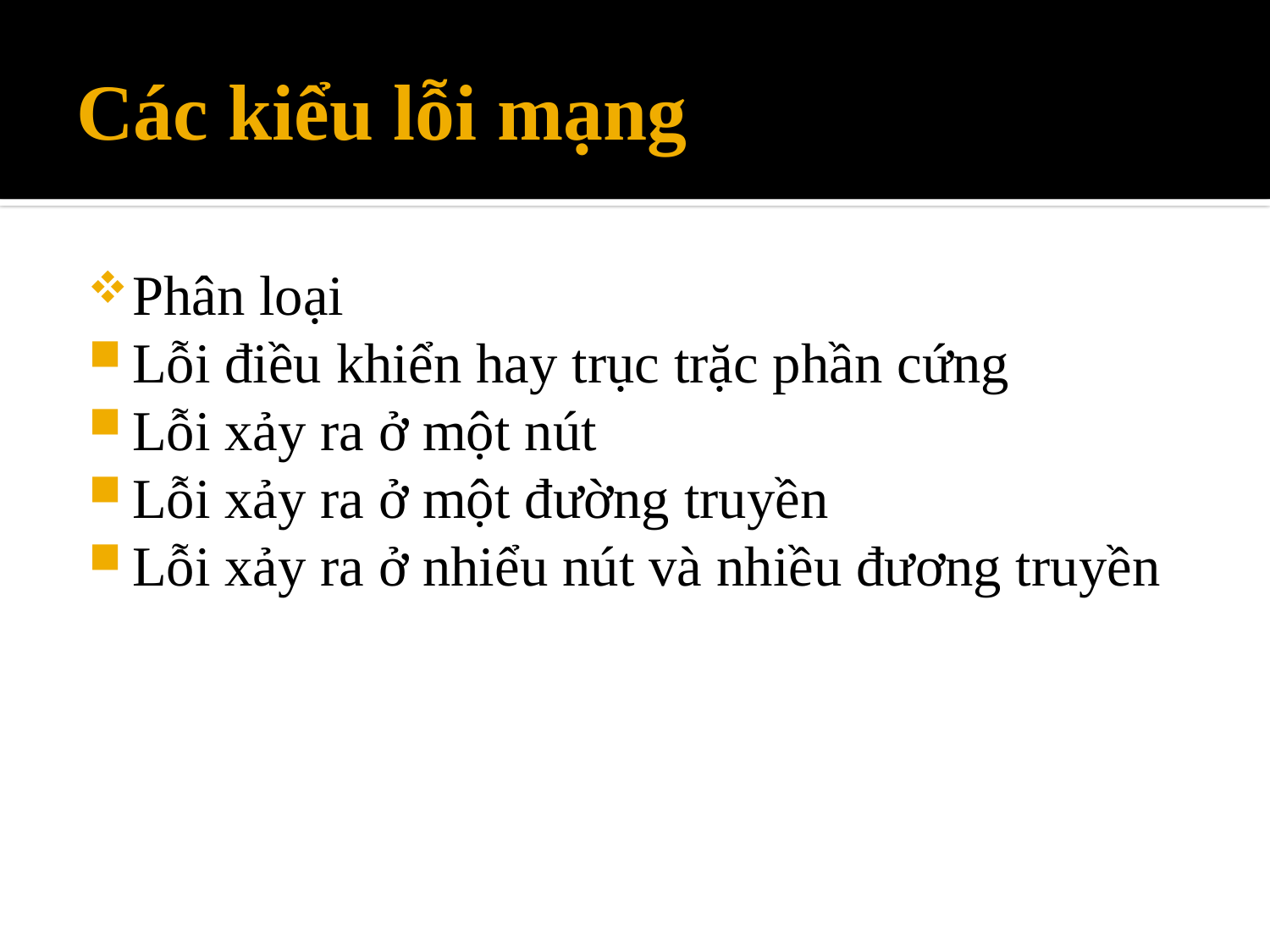

# Các kiểu lỗi mạng
Phân loại
Lỗi điều khiển hay trục trặc phần cứng
Lỗi xảy ra ở một nút
Lỗi xảy ra ở một đường truyền
Lỗi xảy ra ở nhiểu nút và nhiều đương truyền